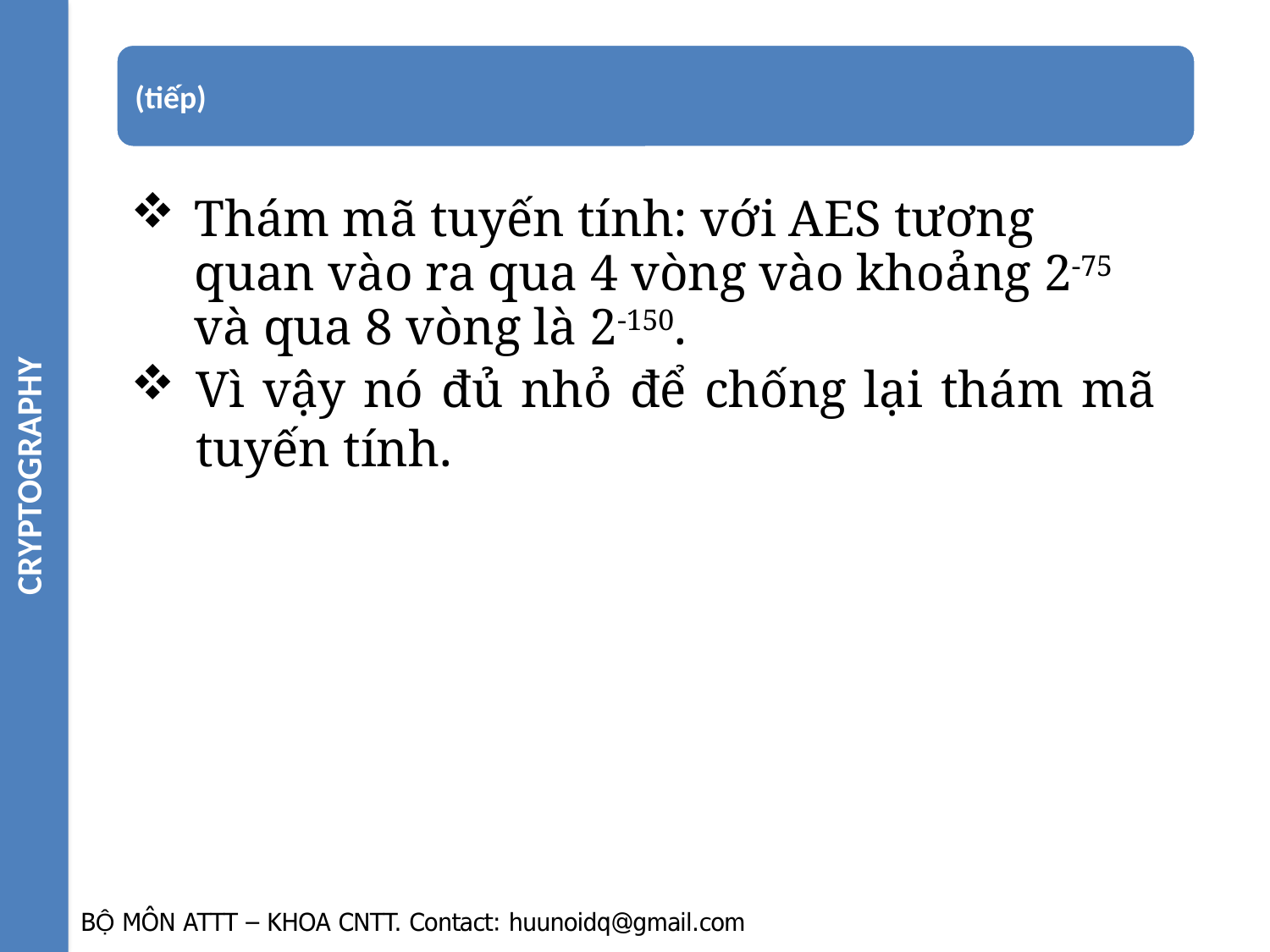

CRYPTOGRAPHY
(tiếp)
Thám mã tuyến tính: với AES tương quan vào ra qua 4 vòng vào khoảng 2-75 và qua 8 vòng là 2-150.
Vì vậy nó đủ nhỏ để chống lại thám mã tuyến tính.
BỘ MÔN ATTT – KHOA CNTT. Contact: huunoidq@gmail.com